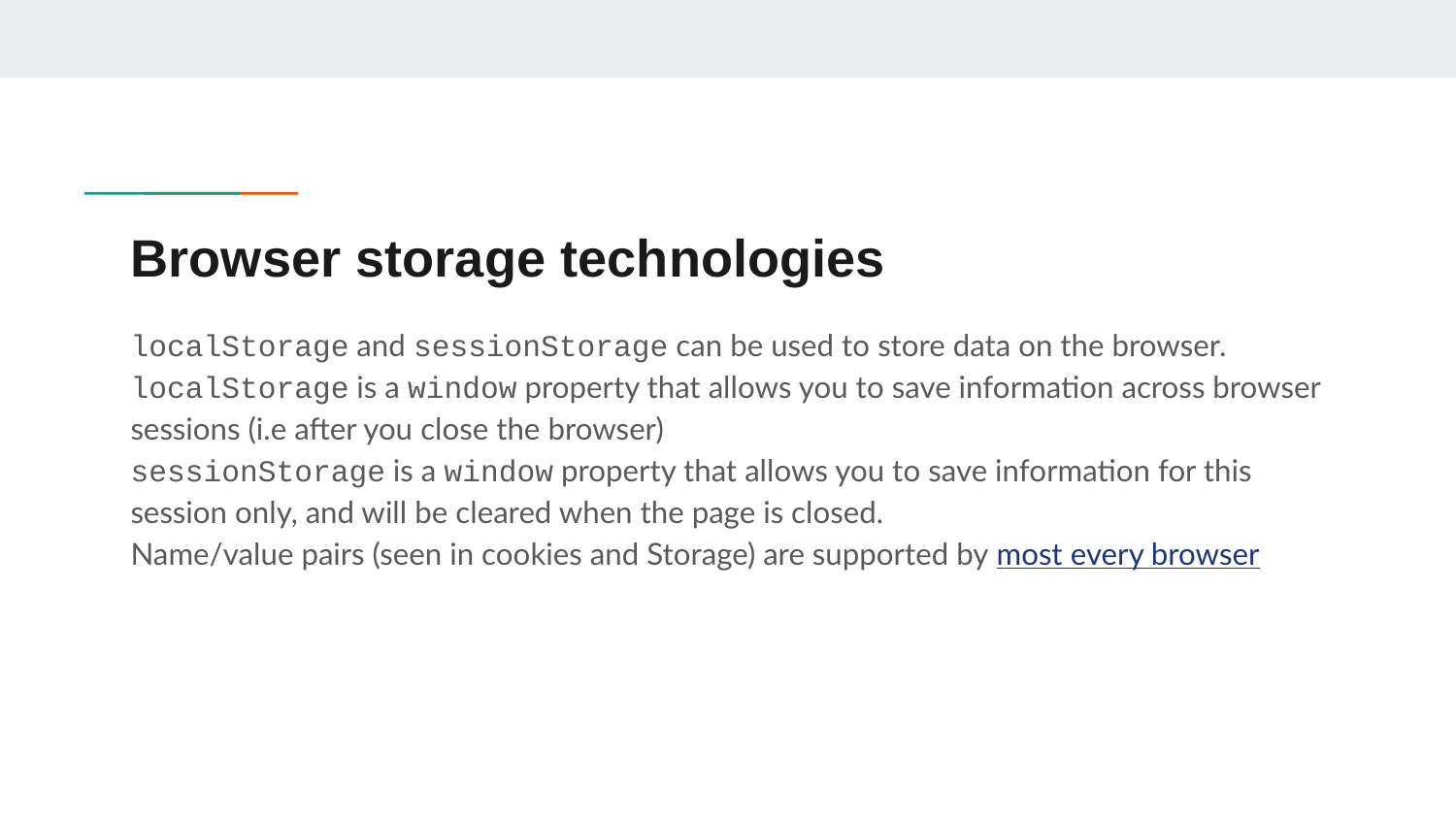

# Browser storage technologies
localStorage and sessionStorage can be used to store data on the browser.
localStorage is a window property that allows you to save information across browser sessions (i.e after you close the browser)
sessionStorage is a window property that allows you to save information for this session only, and will be cleared when the page is closed.
Name/value pairs (seen in cookies and Storage) are supported by most every browser